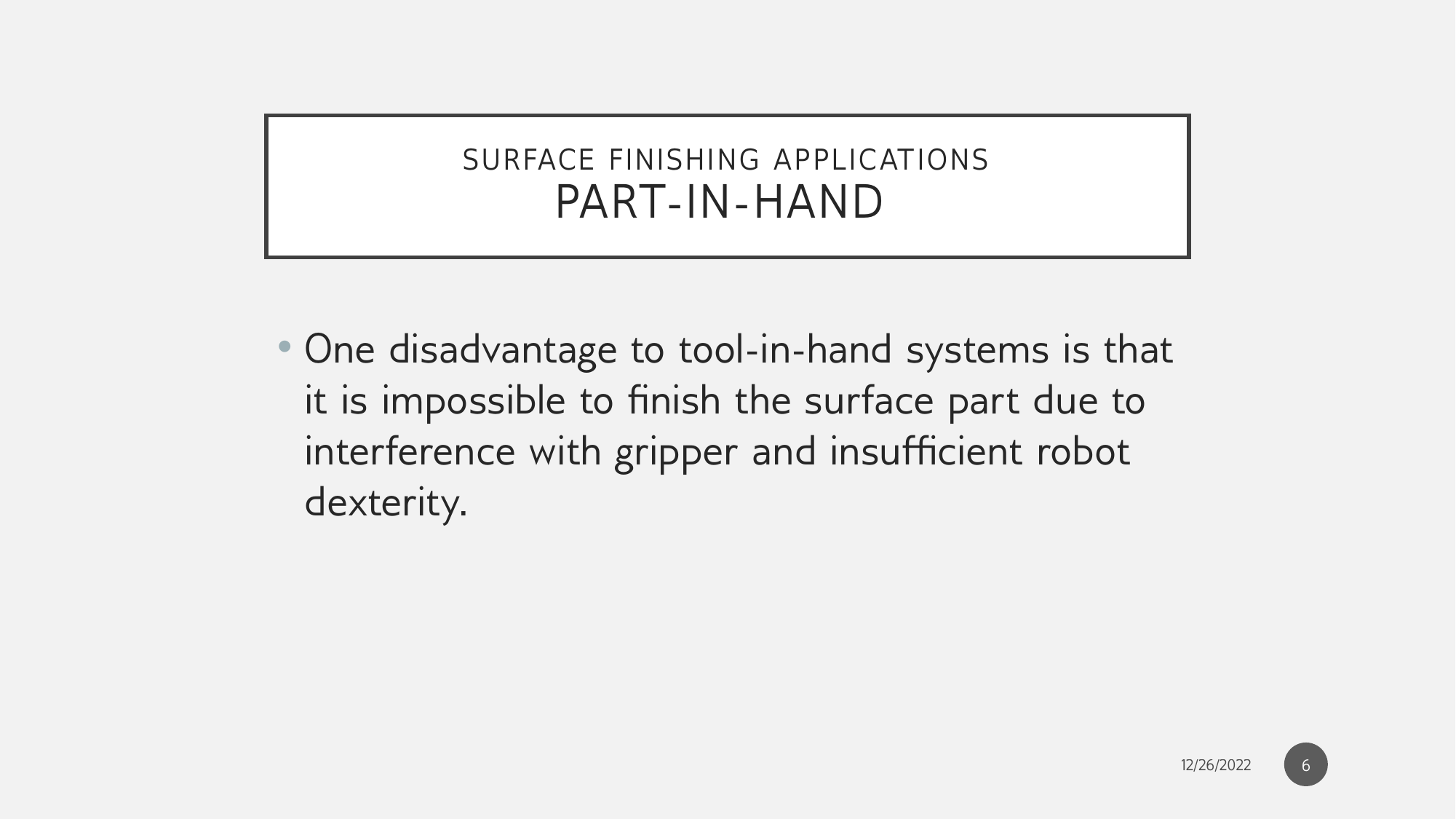

# Surface Finishing Applications Part-In-Hand
One disadvantage to tool-in-hand systems is that it is impossible to finish the surface part due to interference with gripper and insufficient robot dexterity.

6

12/26/2022